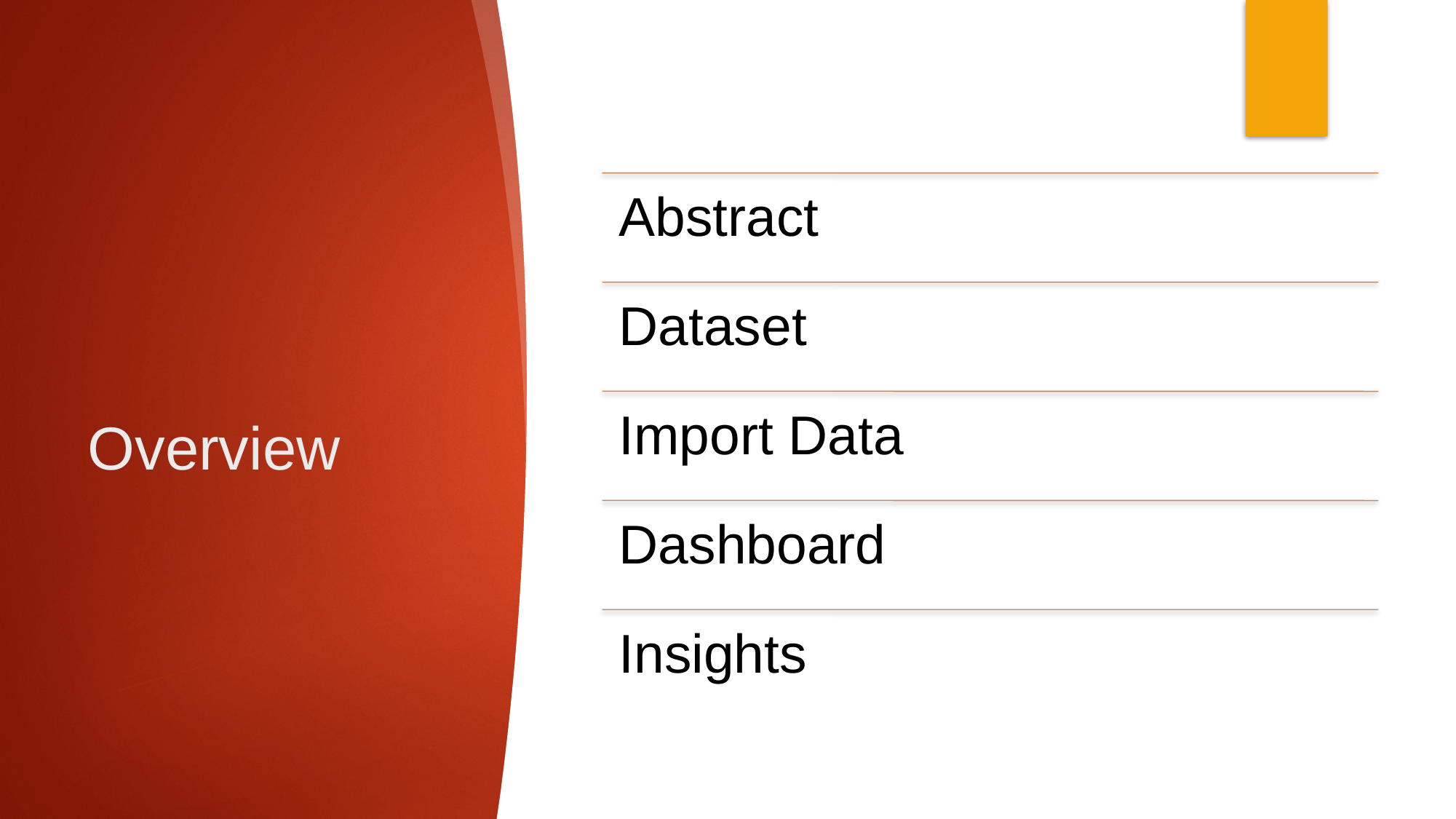

# Overview
Abstract
Dataset
Import Data
Dashboard
Insights